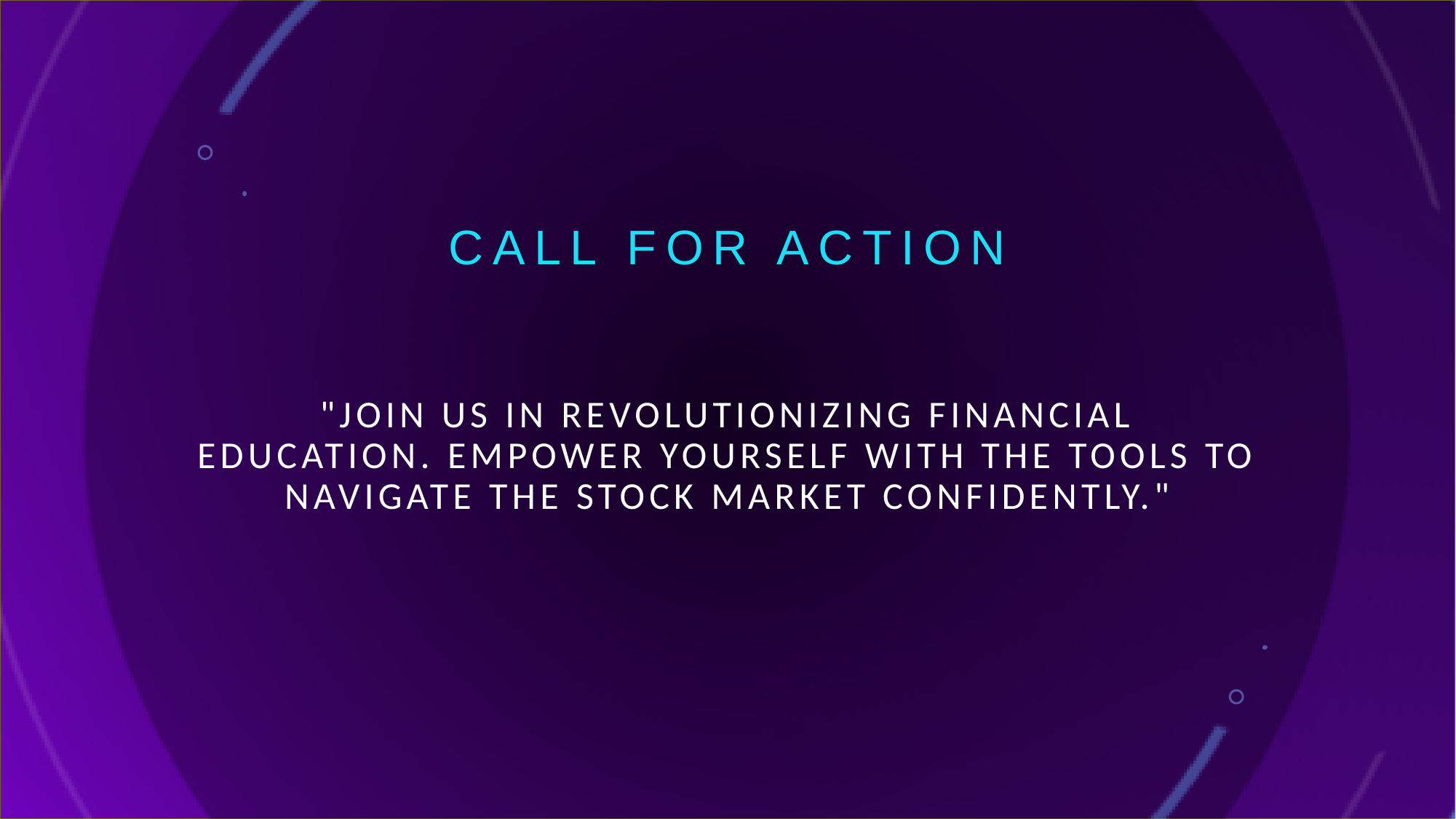

# CALL FOR ACTION
"Join us in revolutionizing financial education. Empower yourself with the tools to navigate the stock market confidently."